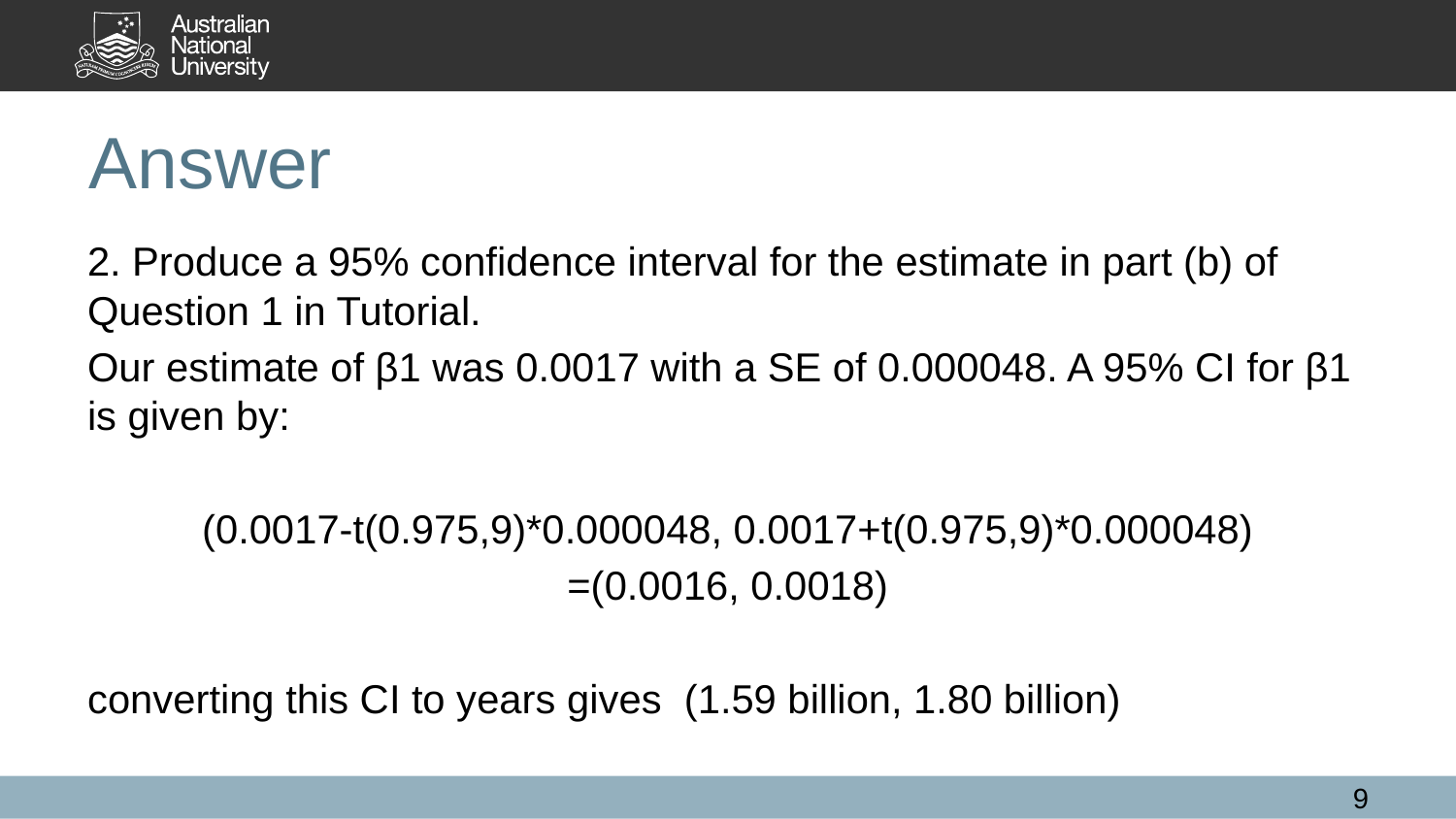

# Answer
2. Produce a 95% confidence interval for the estimate in part (b) of Question 1 in Tutorial.
Our estimate of β1 was 0.0017 with a SE of 0.000048. A 95% CI for β1 is given by:

(0.0017-t(0.975,9)*0.000048, 0.0017+t(0.975,9)*0.000048)
=(0.0016, 0.0018)

converting this CI to years gives  (1.59 billion, 1.80 billion)

9